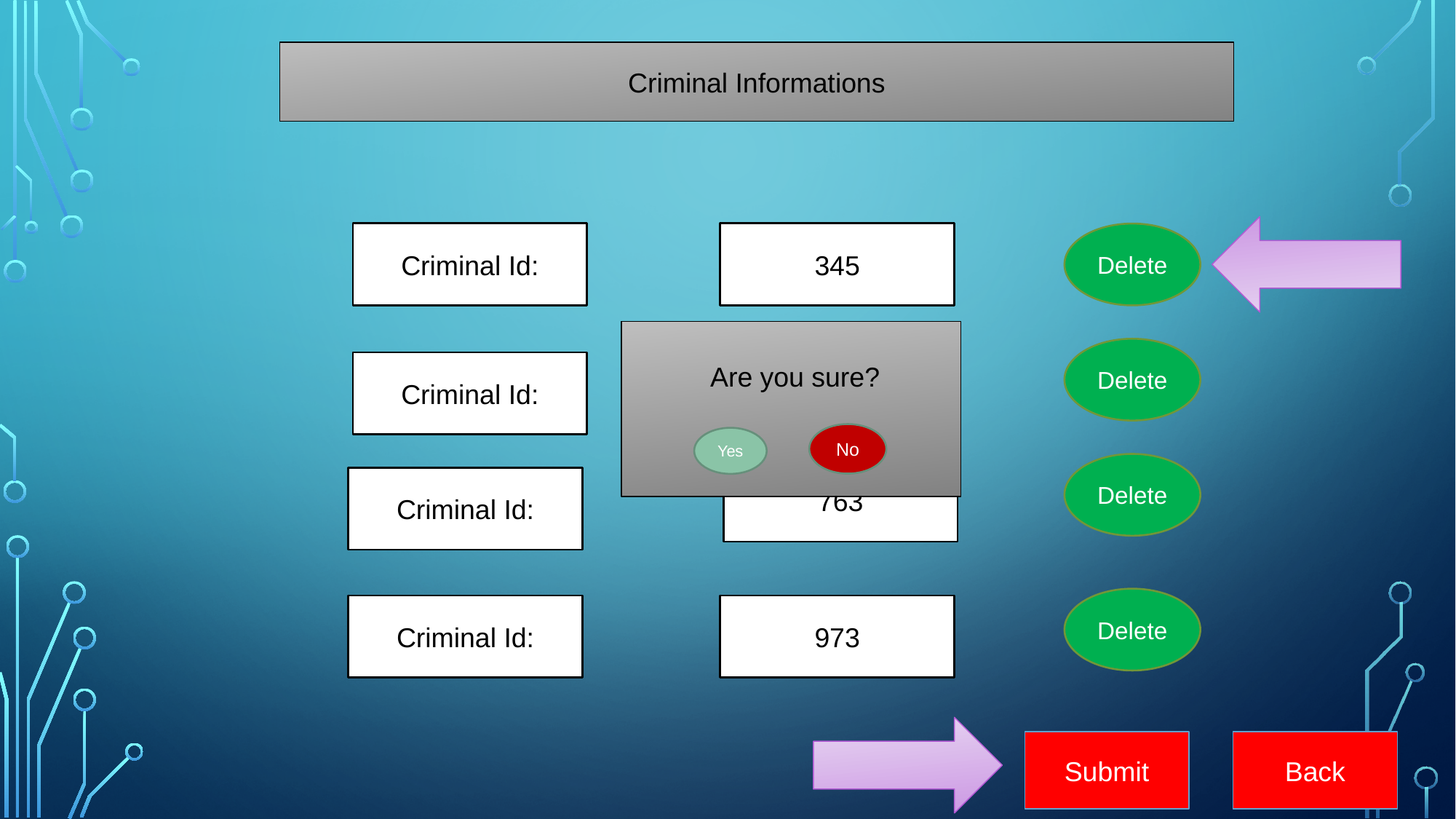

Criminal Informations

345
Criminal Id:
Delete
 Are you sure?

Delete
754
Criminal Id:
No
Yes
Delete
763
Criminal Id:
Delete
973
Criminal Id:

Submit
Back